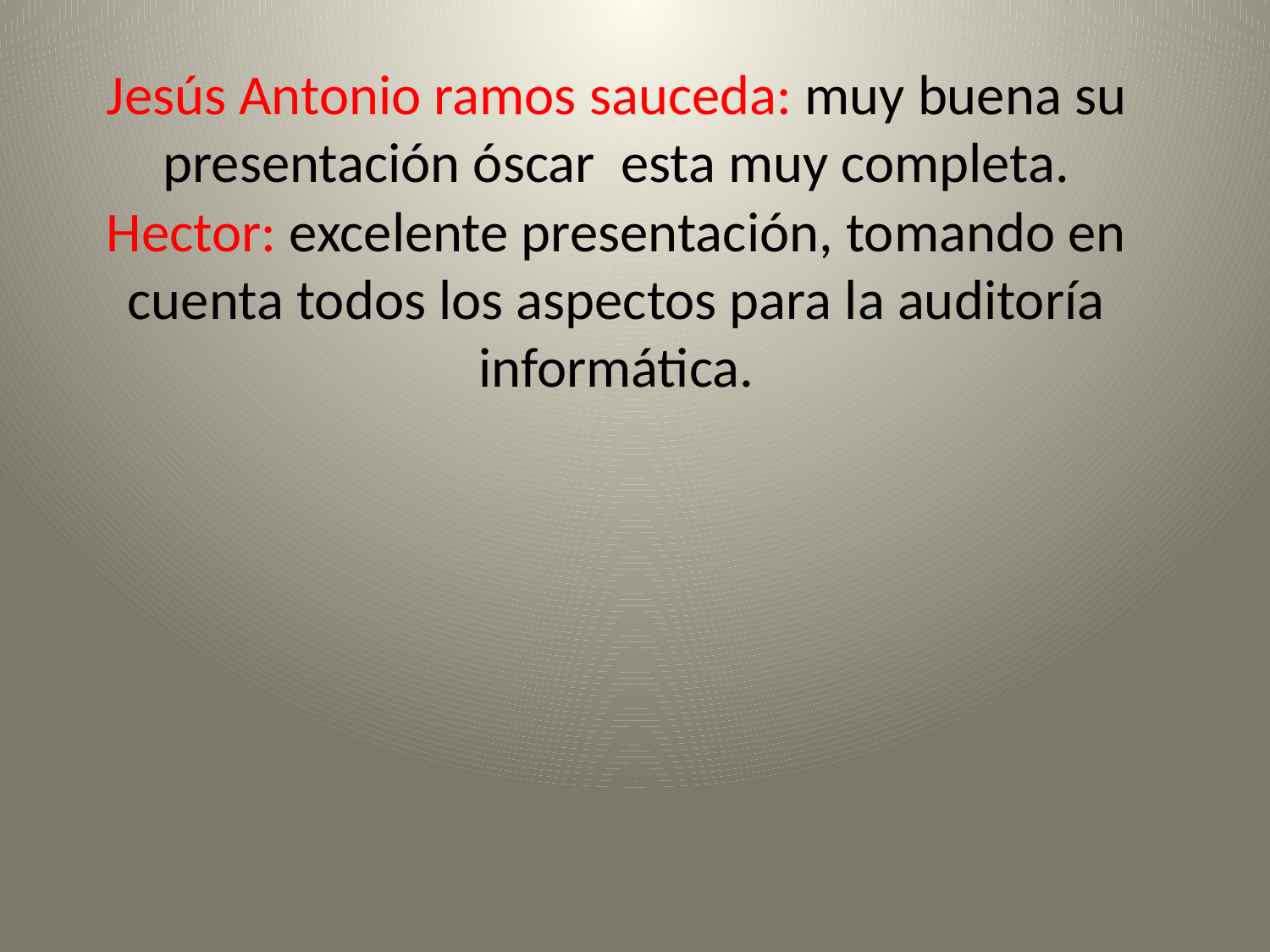

# Jesús Antonio ramos sauceda: muy buena su presentación óscar  esta muy completa.
Hector: excelente presentación, tomando en cuenta todos los aspectos para la auditoría informática.